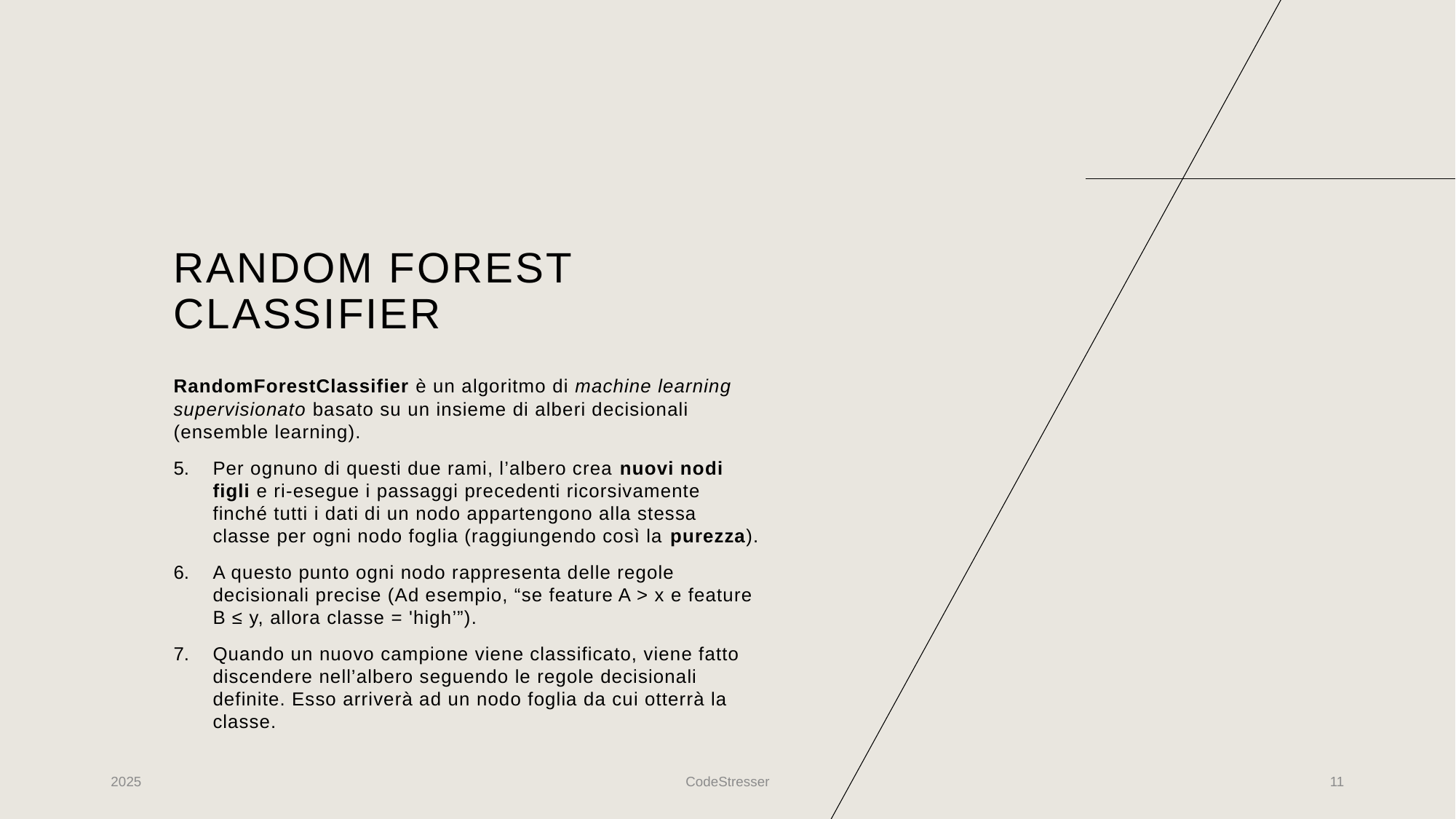

# Random Forest Classifier
RandomForestClassifier è un algoritmo di machine learning supervisionato basato su un insieme di alberi decisionali (ensemble learning).
Per ognuno di questi due rami, l’albero crea nuovi nodi figli e ri-esegue i passaggi precedenti ricorsivamente finché tutti i dati di un nodo appartengono alla stessa classe per ogni nodo foglia (raggiungendo così la purezza).
A questo punto ogni nodo rappresenta delle regole decisionali precise (Ad esempio, “se feature A > x e feature B ≤ y, allora classe = 'high’”).
Quando un nuovo campione viene classificato, viene fatto discendere nell’albero seguendo le regole decisionali definite. Esso arriverà ad un nodo foglia da cui otterrà la classe.

2025
CodeStresser
11